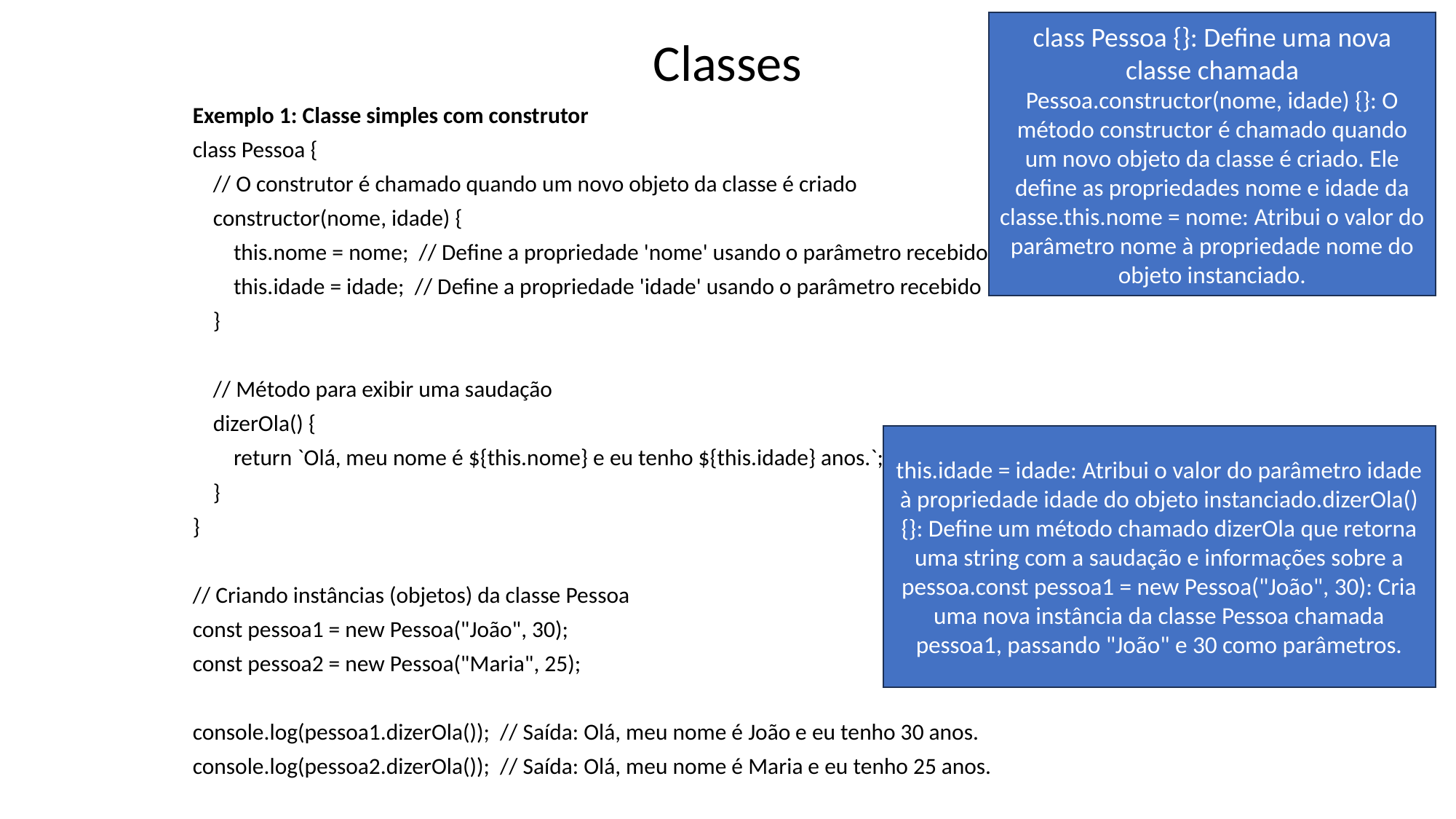

class Pessoa {}: Define uma nova classe chamada Pessoa.constructor(nome, idade) {}: O método constructor é chamado quando um novo objeto da classe é criado. Ele define as propriedades nome e idade da classe.this.nome = nome: Atribui o valor do parâmetro nome à propriedade nome do objeto instanciado.
# Classes
Exemplo 1: Classe simples com construtor
class Pessoa {
    // O construtor é chamado quando um novo objeto da classe é criado
    constructor(nome, idade) {
        this.nome = nome;  // Define a propriedade 'nome' usando o parâmetro recebido
        this.idade = idade;  // Define a propriedade 'idade' usando o parâmetro recebido
    }

    // Método para exibir uma saudação
    dizerOla() {
        return `Olá, meu nome é ${this.nome} e eu tenho ${this.idade} anos.`;
    }
}

// Criando instâncias (objetos) da classe Pessoa
const pessoa1 = new Pessoa("João", 30);
const pessoa2 = new Pessoa("Maria", 25);

console.log(pessoa1.dizerOla());  // Saída: Olá, meu nome é João e eu tenho 30 anos.
console.log(pessoa2.dizerOla());  // Saída: Olá, meu nome é Maria e eu tenho 25 anos.

this.idade = idade: Atribui o valor do parâmetro idade à propriedade idade do objeto instanciado.dizerOla() {}: Define um método chamado dizerOla que retorna uma string com a saudação e informações sobre a pessoa.const pessoa1 = new Pessoa("João", 30): Cria uma nova instância da classe Pessoa chamada pessoa1, passando "João" e 30 como parâmetros.